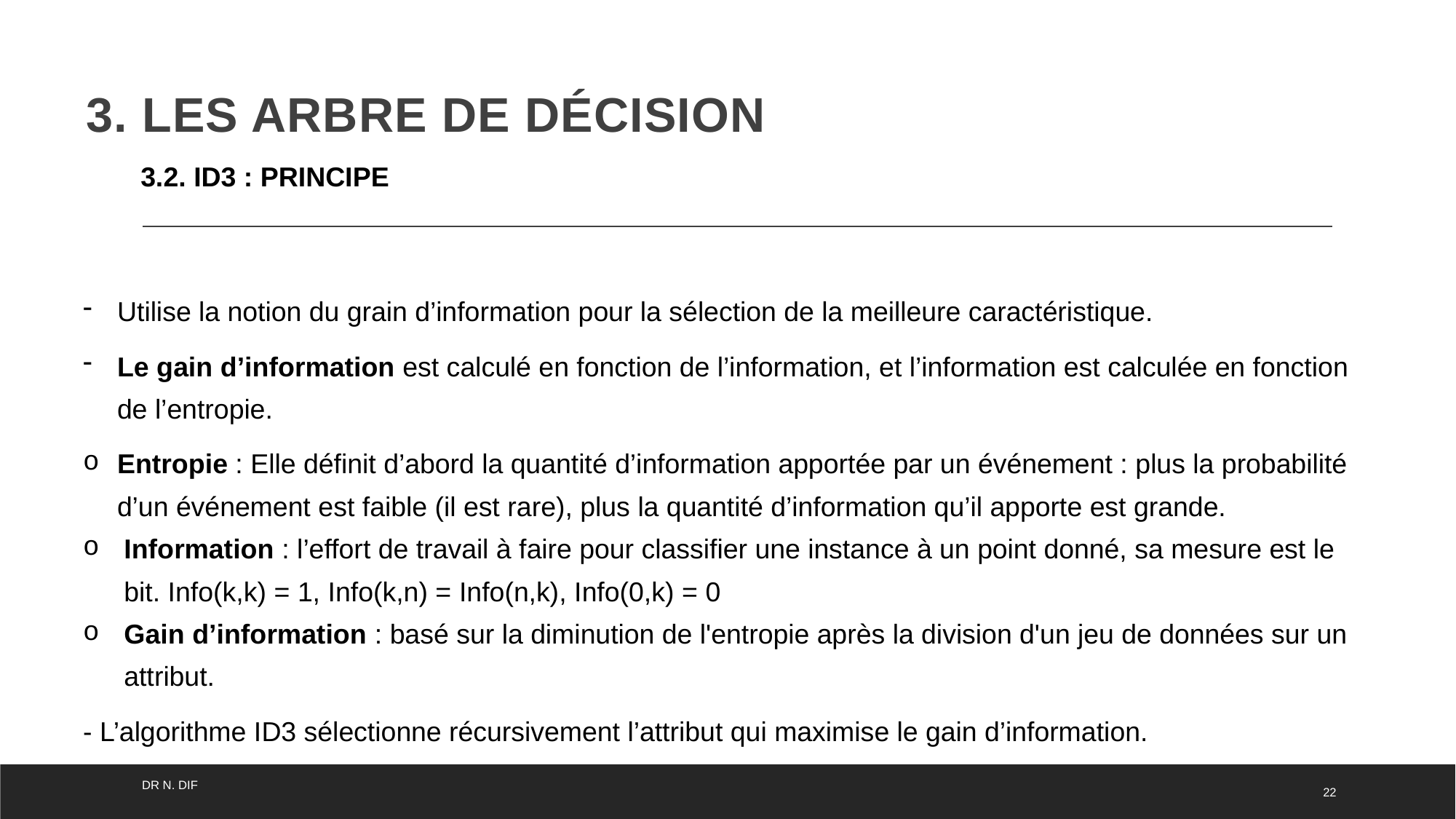

# 3. Les arbre de décision
3.2. ID3 : principe
Utilise la notion du grain d’information pour la sélection de la meilleure caractéristique.
Le gain d’information est calculé en fonction de l’information, et l’information est calculée en fonction de l’entropie.
Entropie : Elle définit d’abord la quantité d’information apportée par un événement : plus la probabilité d’un événement est faible (il est rare), plus la quantité d’information qu’il apporte est grande.
Information : l’effort de travail à faire pour classifier une instance à un point donné, sa mesure est le bit. Info(k,k) = 1, Info(k,n) = Info(n,k), Info(0,k) = 0
Gain d’information : basé sur la diminution de l'entropie après la division d'un jeu de données sur un attribut.
- L’algorithme ID3 sélectionne récursivement l’attribut qui maximise le gain d’information.
DR n. DIF

22